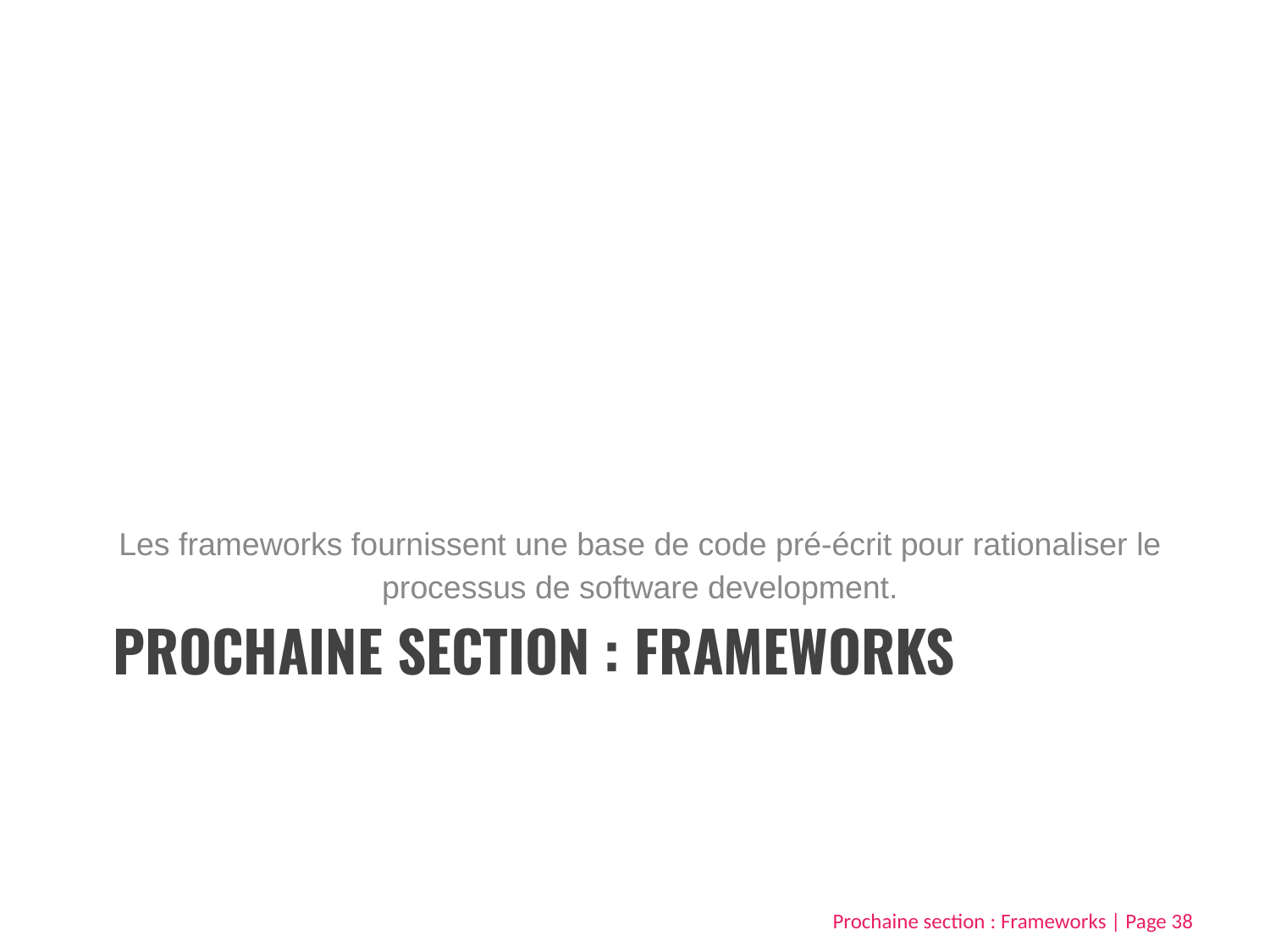

Les frameworks fournissent une base de code pré-écrit pour rationaliser le processus de software development.
# PROCHAINE SECTION : FRAMEWORKS

Prochaine section : Frameworks | Page 38